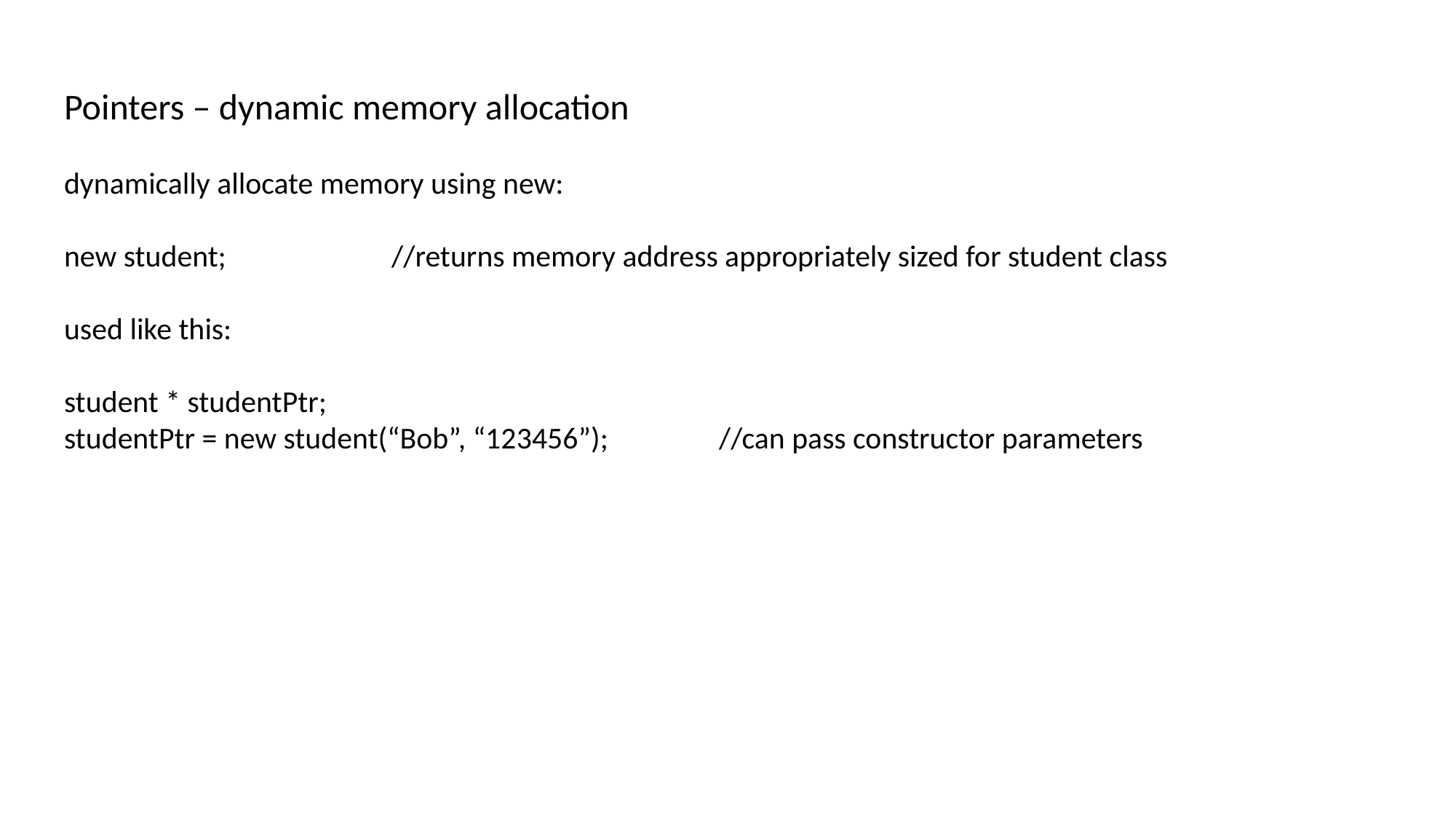

Pointers – dynamic memory allocation
dynamically allocate memory using new:
new student;		//returns memory address appropriately sized for student class
used like this:
student * studentPtr;
studentPtr = new student(“Bob”, “123456”);		//can pass constructor parameters